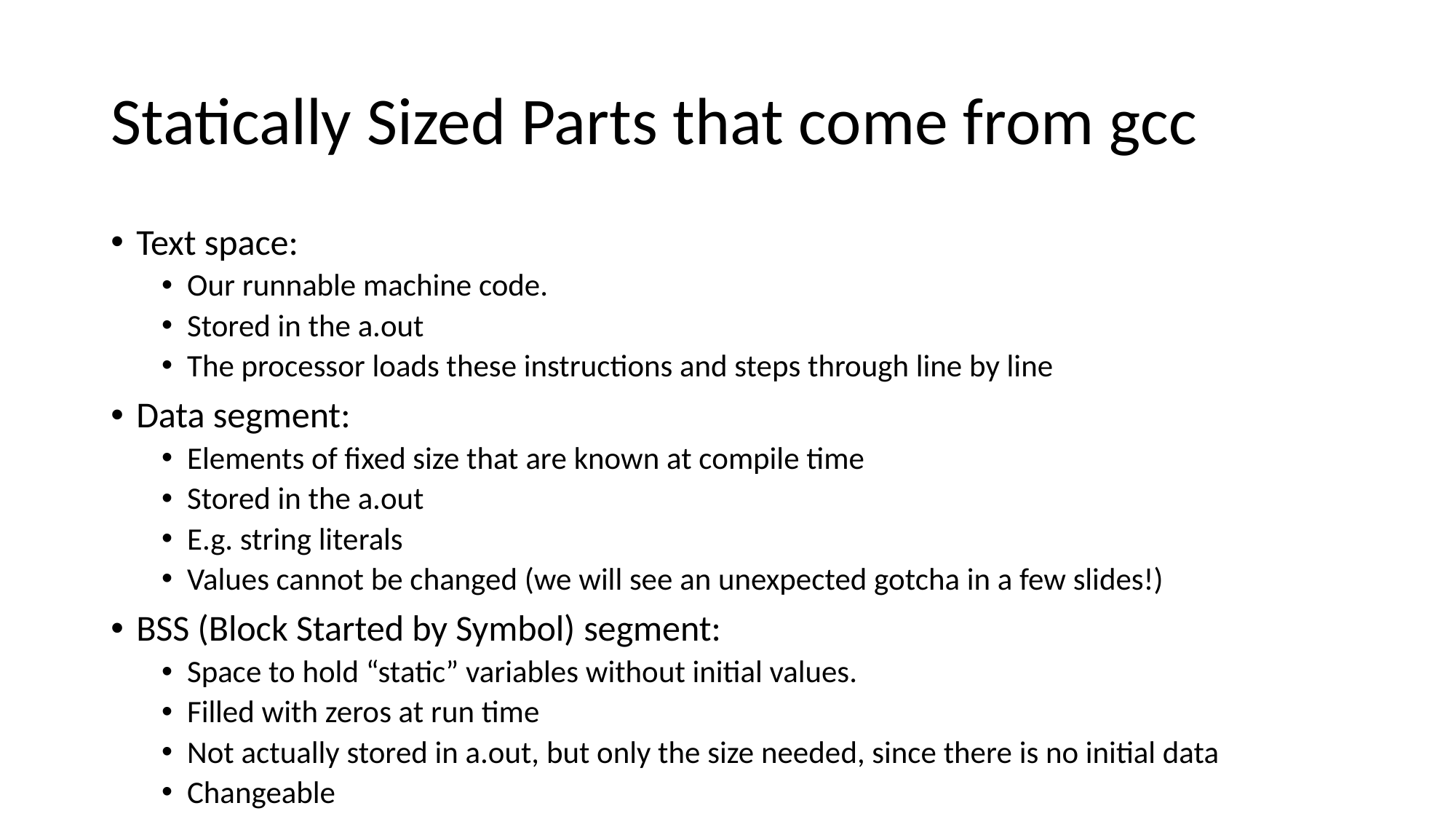

# Statically Sized Parts that come from gcc
Text space:
Our runnable machine code.
Stored in the a.out
The processor loads these instructions and steps through line by line
Data segment:
Elements of fixed size that are known at compile time
Stored in the a.out
E.g. string literals
Values cannot be changed (we will see an unexpected gotcha in a few slides!)
BSS (Block Started by Symbol) segment:
Space to hold “static” variables without initial values.
Filled with zeros at run time
Not actually stored in a.out, but only the size needed, since there is no initial data
Changeable